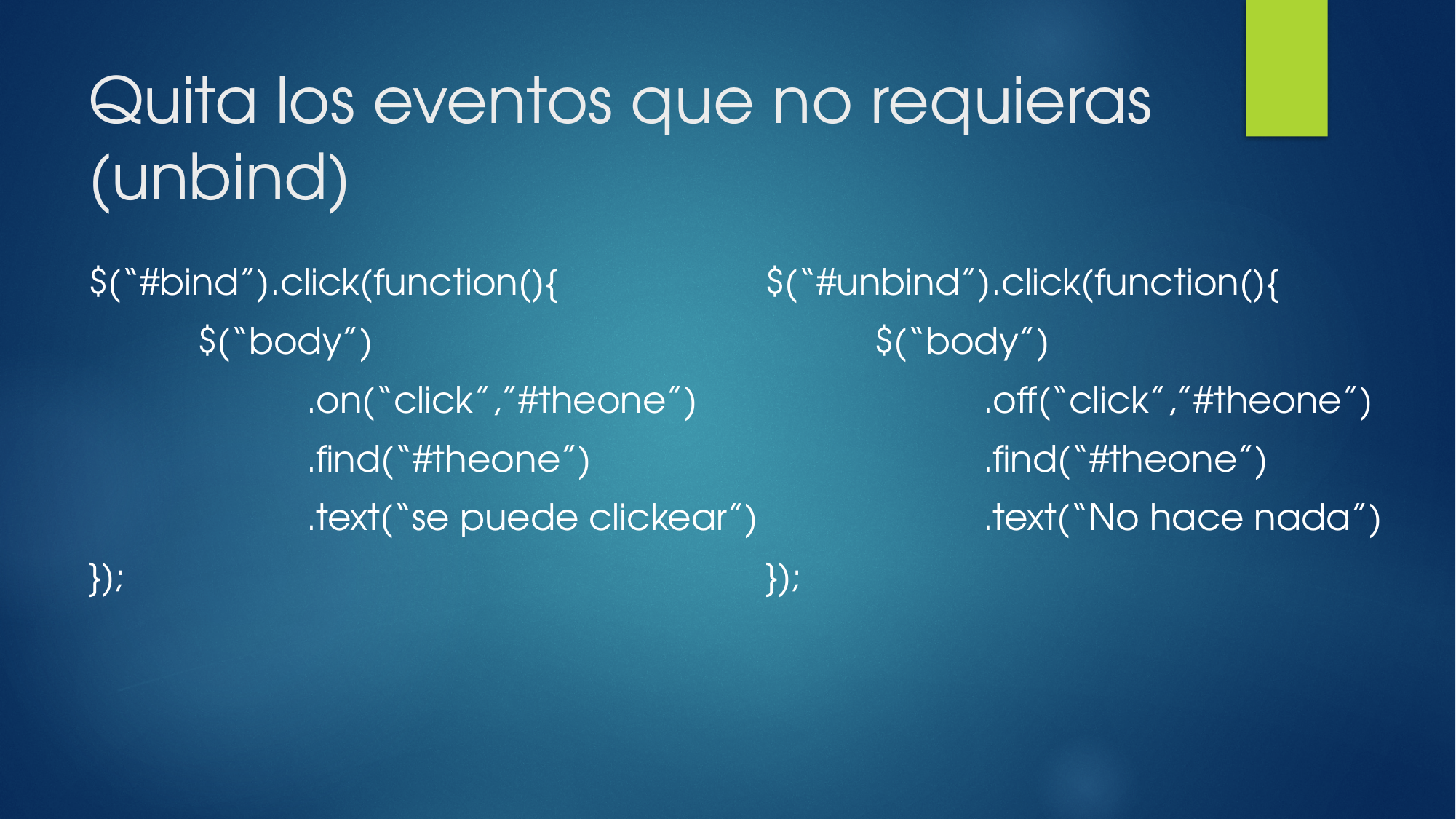

# Quita los eventos que no requieras (unbind)
$(“#bind”).click(function(){
	$(“body”)
		.on(“click”,”#theone”)
		.find(“#theone”)
		.text(“se puede clickear”)
});

$(“#unbind”).click(function(){
	$(“body”)
		.off(“click”,”#theone”)
		.find(“#theone”)
		.text(“No hace nada”)
});